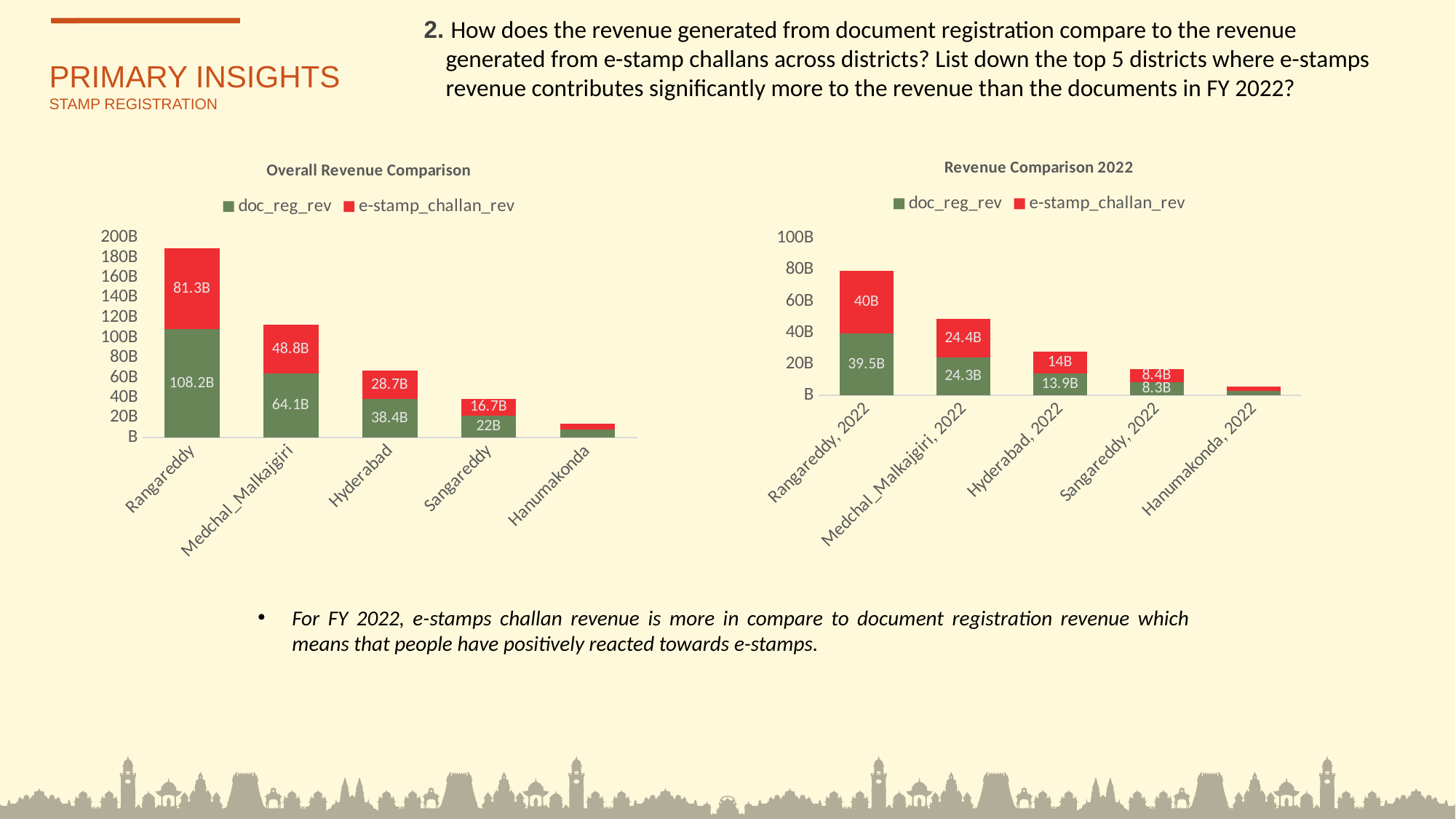

2. How does the revenue generated from document registration compare to the revenue
    generated from e-stamp challans across districts? List down the top 5 districts where e-stamps
    revenue contributes significantly more to the revenue than the documents in FY 2022?
PRIMARY INSIGHTS
STAMP REGISTRATION

### Chart: Revenue Comparison 2022

| Category | doc_reg_rev | e-stamp_challan_rev | Column1 |
|---|---|---|---|
| Rangareddy, 2022 | 39465527338.0 | 39955444951.0 | None |
| Medchal_Malkajgiri, 2022 | 24264692242.0 | 24394118384.0 | None |
| Hyderabad, 2022 | 13860437338.0 | 13959081475.0 | None |
| Sangareddy, 2022 | 8279206192.0 | 8371737803.0 | None |
| Hanumakonda, 2022 | 2891014228.0 | 2911182033.0 | None |

### Chart: Overall Revenue Comparison

| Category | doc_reg_rev | e-stamp_challan_rev | Column1 |
|---|---|---|---|
| Rangareddy | 108198682809.0 | 81336993463.0 | None |
| Medchal_Malkajgiri | 64071382839.0 | 48819368222.0 | None |
| Hyderabad | 38396743983.0 | 28652397786.0 | None |
| Sangareddy | 22024502771.0 | 16708219605.0 | None |
| Hanumakonda | 7927494100.0 | 5751116148.0 | None |
For FY 2022, e-stamps challan revenue is more in compare to document registration revenue which means that people have positively reacted towards e-stamps.